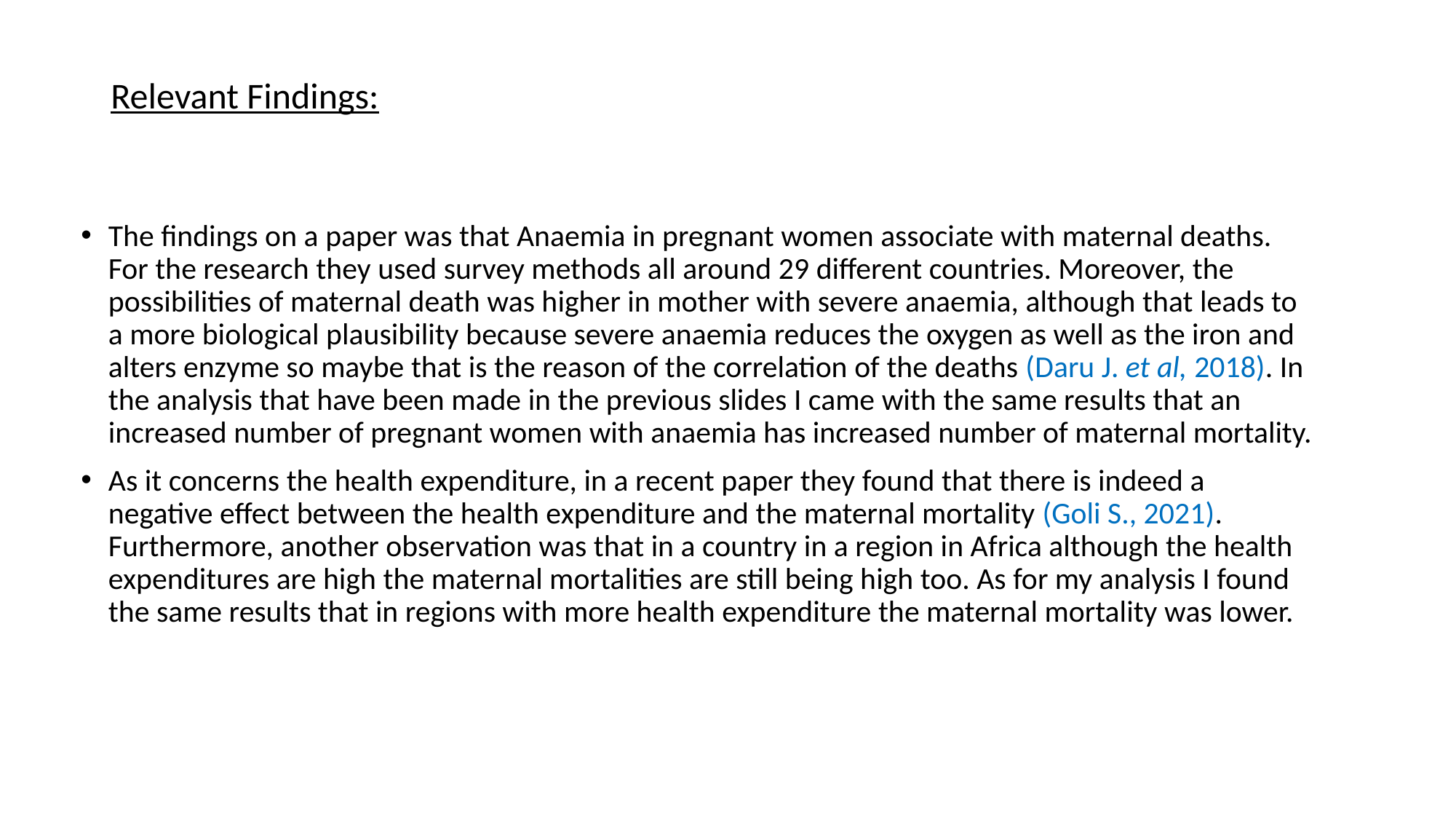

# Relevant Findings:
The findings on a paper was that Anaemia in pregnant women associate with maternal deaths. For the research they used survey methods all around 29 different countries. Moreover, the possibilities of maternal death was higher in mother with severe anaemia, although that leads to a more biological plausibility because severe anaemia reduces the oxygen as well as the iron and alters enzyme so maybe that is the reason of the correlation of the deaths (Daru J. et al, 2018). In the analysis that have been made in the previous slides I came with the same results that an increased number of pregnant women with anaemia has increased number of maternal mortality.
As it concerns the health expenditure, in a recent paper they found that there is indeed a negative effect between the health expenditure and the maternal mortality (Goli S., 2021). Furthermore, another observation was that in a country in a region in Africa although the health expenditures are high the maternal mortalities are still being high too. As for my analysis I found the same results that in regions with more health expenditure the maternal mortality was lower.